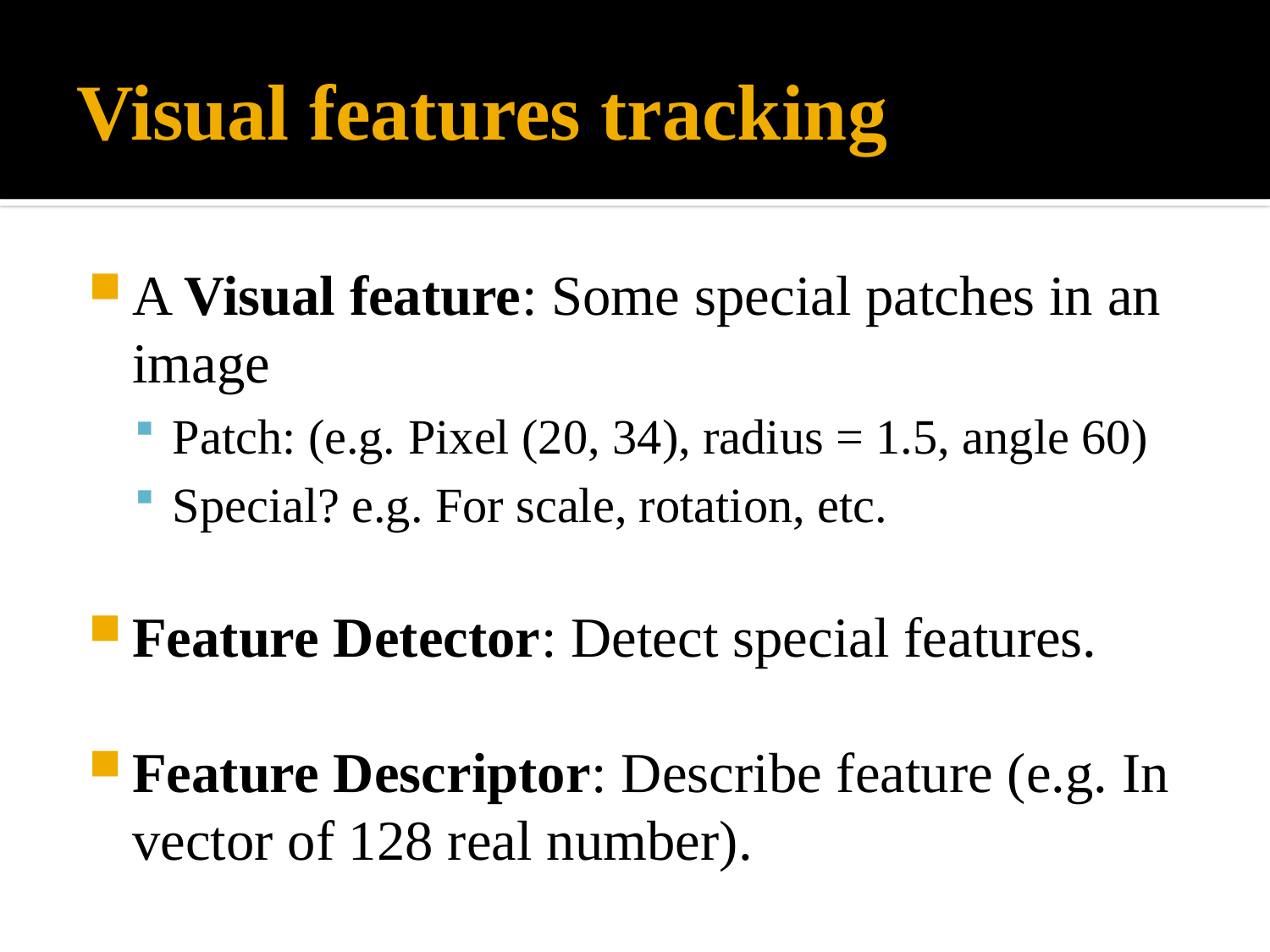

# Visual features tracking
A Visual feature: Some special patches in an image
Patch: (e.g. Pixel (20, 34), radius = 1.5, angle 60)
Special? e.g. For scale, rotation, etc.

Feature Detector: Detect special features.

Feature Descriptor: Describe feature (e.g. In vector of 128 real number).